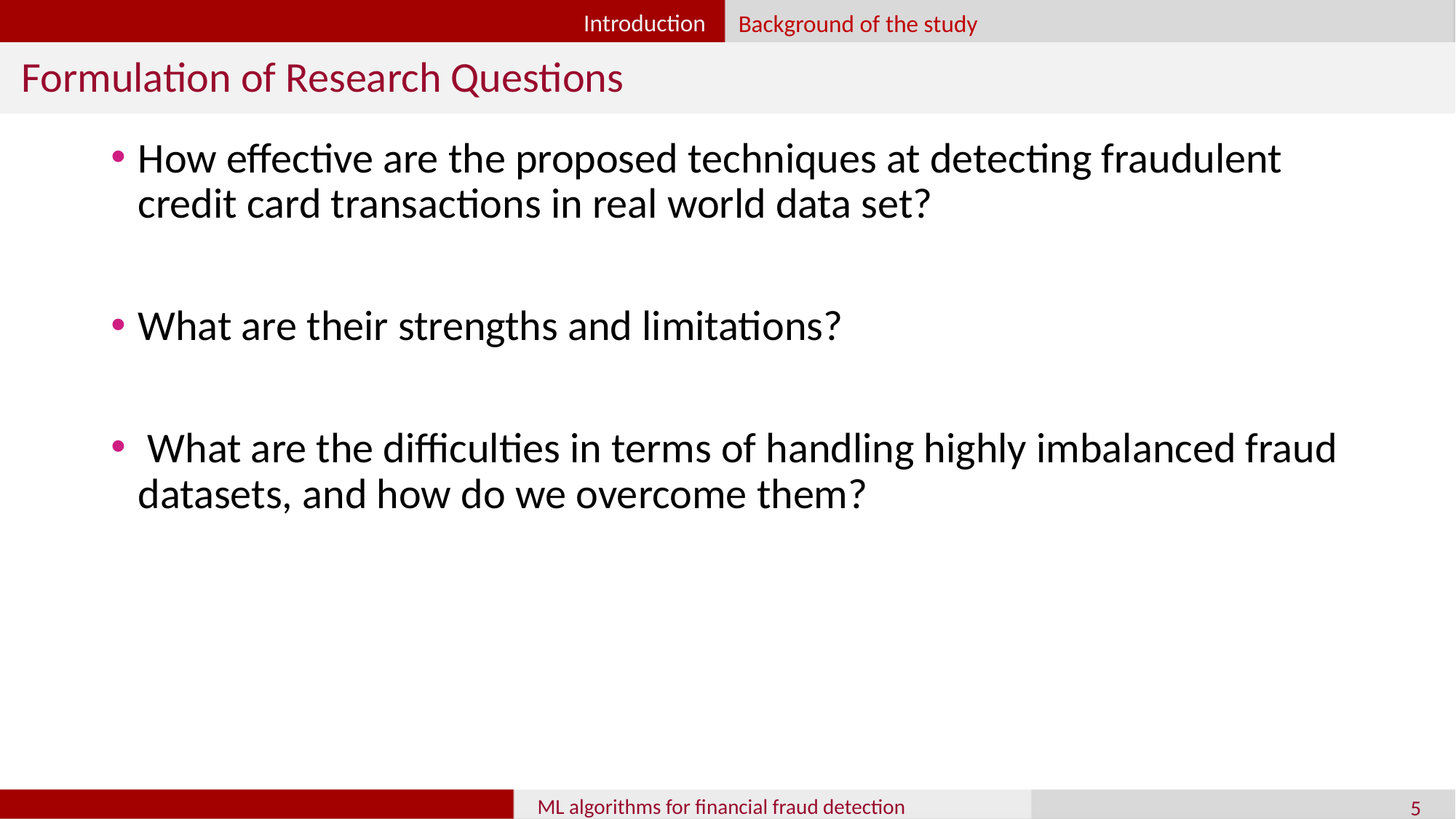

Introduction
Background of the study
Formulation of Research Questions
How effective are the proposed techniques at detecting fraudulent credit card transactions in real world data set?

What are their strengths and limitations?

 What are the difficulties in terms of handling highly imbalanced fraud datasets, and how do we overcome them?
5

ML algorithms for financial fraud detection